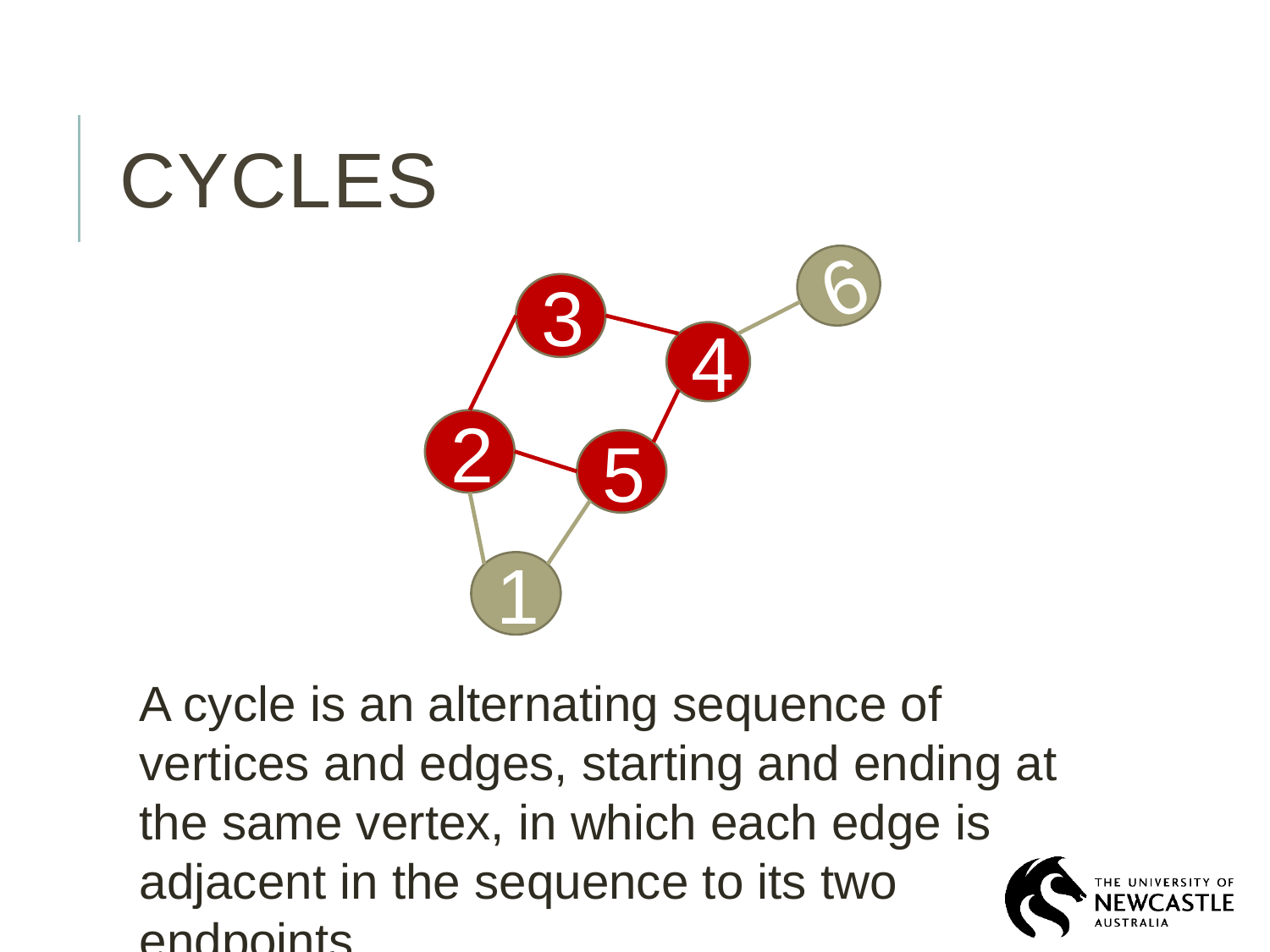

# Cycles
6
3
4
2
5
1
A cycle is an alternating sequence of vertices and edges, starting and ending at the same vertex, in which each edge is adjacent in the sequence to its two endpoints.